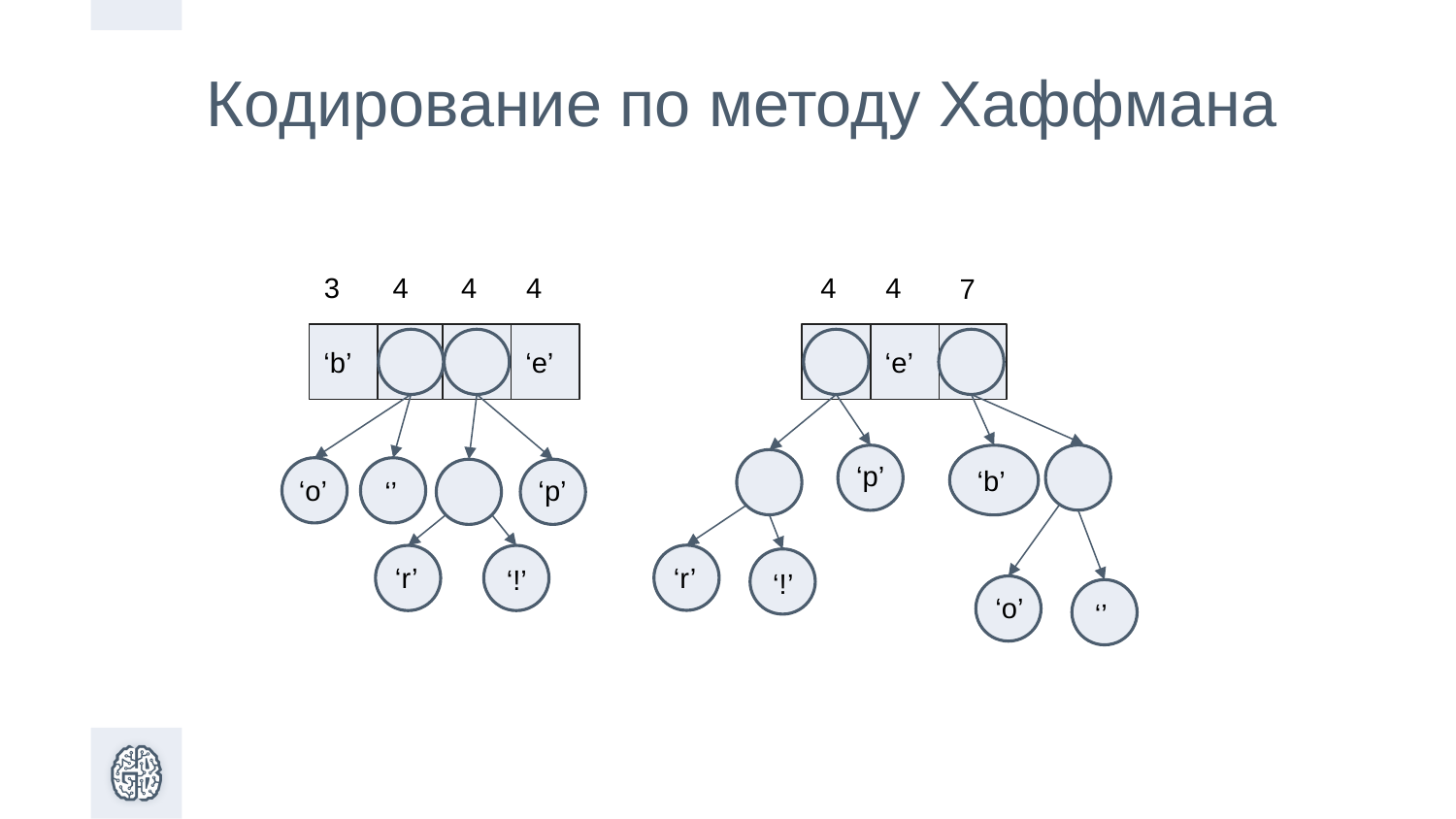

Кодирование по методу Хаффмана
3
4
4
4
4
4
7
‘b’

‘e’

‘e’

‘p’

‘b’

‘’
‘p’
‘o’

‘r’
‘r’
‘!’

‘!’

‘o’

‘’